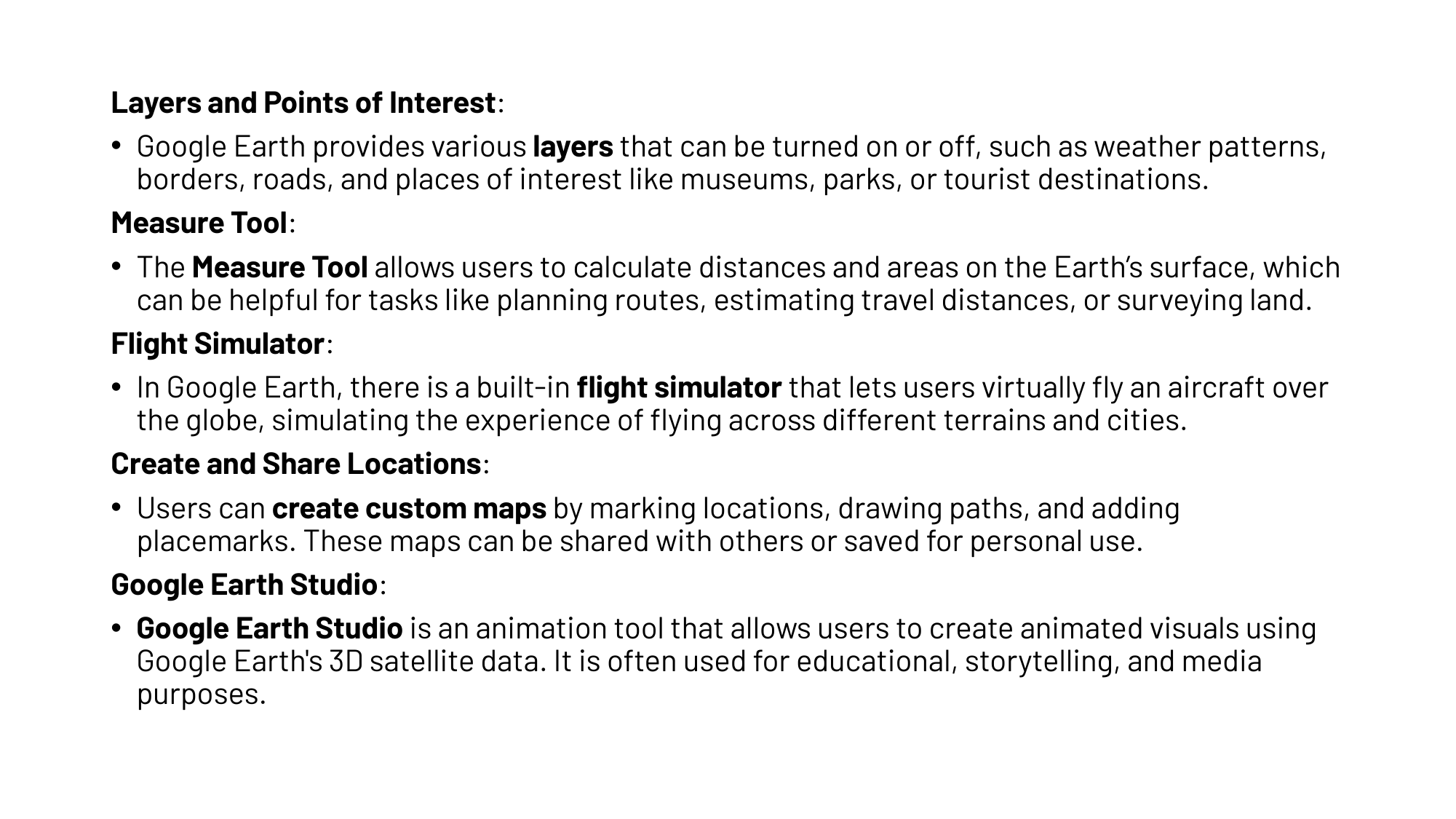

Layers and Points of Interest:
Google Earth provides various layers that can be turned on or off, such as weather patterns, borders, roads, and places of interest like museums, parks, or tourist destinations.
Measure Tool:
The Measure Tool allows users to calculate distances and areas on the Earth’s surface, which can be helpful for tasks like planning routes, estimating travel distances, or surveying land.
Flight Simulator:
In Google Earth, there is a built-in flight simulator that lets users virtually fly an aircraft over the globe, simulating the experience of flying across different terrains and cities.
Create and Share Locations:
Users can create custom maps by marking locations, drawing paths, and adding placemarks. These maps can be shared with others or saved for personal use.
Google Earth Studio:
Google Earth Studio is an animation tool that allows users to create animated visuals using Google Earth's 3D satellite data. It is often used for educational, storytelling, and media purposes.